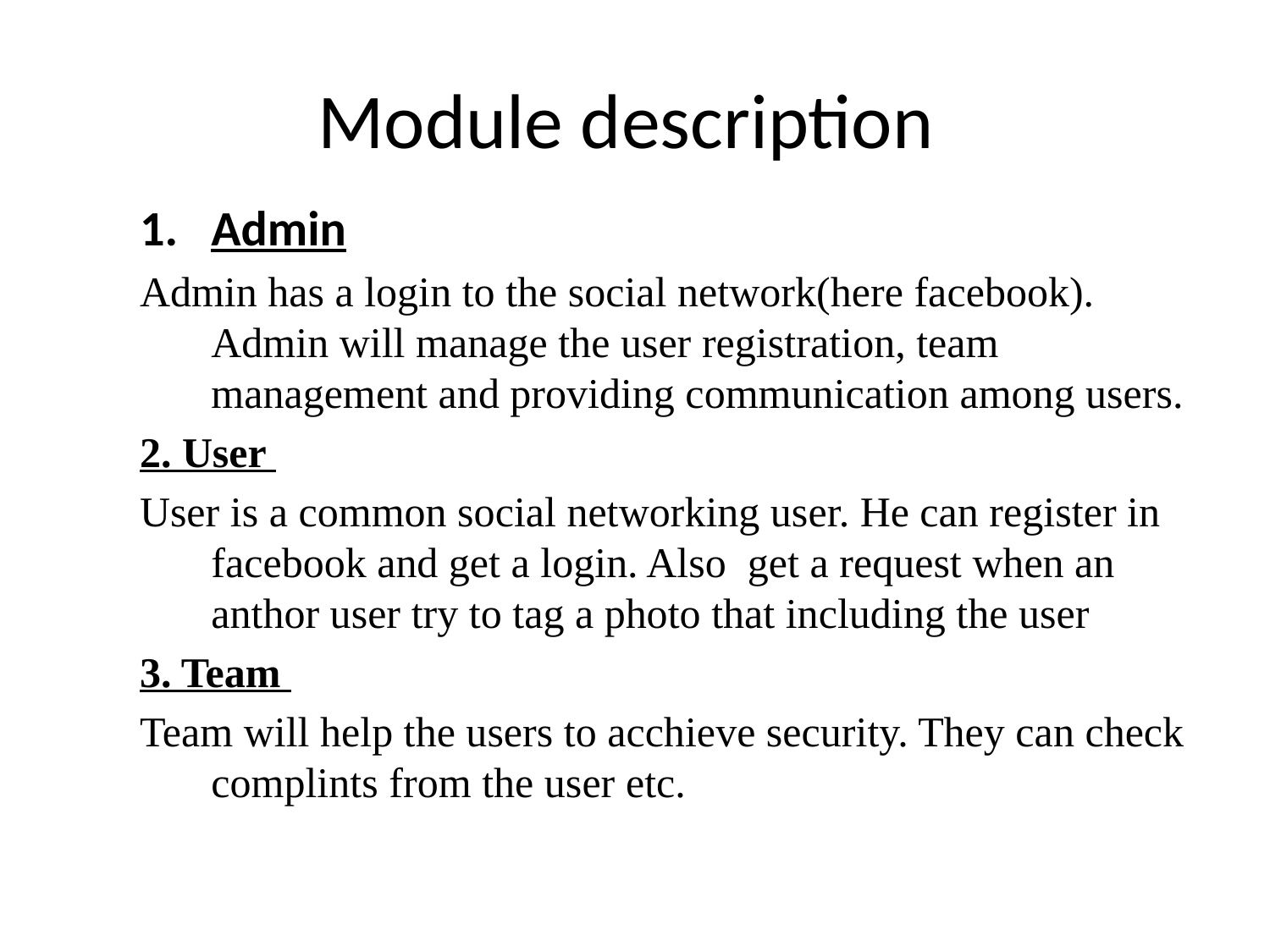

# Module description
Admin
Admin has a login to the social network(here facebook). Admin will manage the user registration, team management and providing communication among users.
2. User
User is a common social networking user. He can register in facebook and get a login. Also  get a request when an anthor user try to tag a photo that including the user
3. Team
Team will help the users to acchieve security. They can check complints from the user etc.